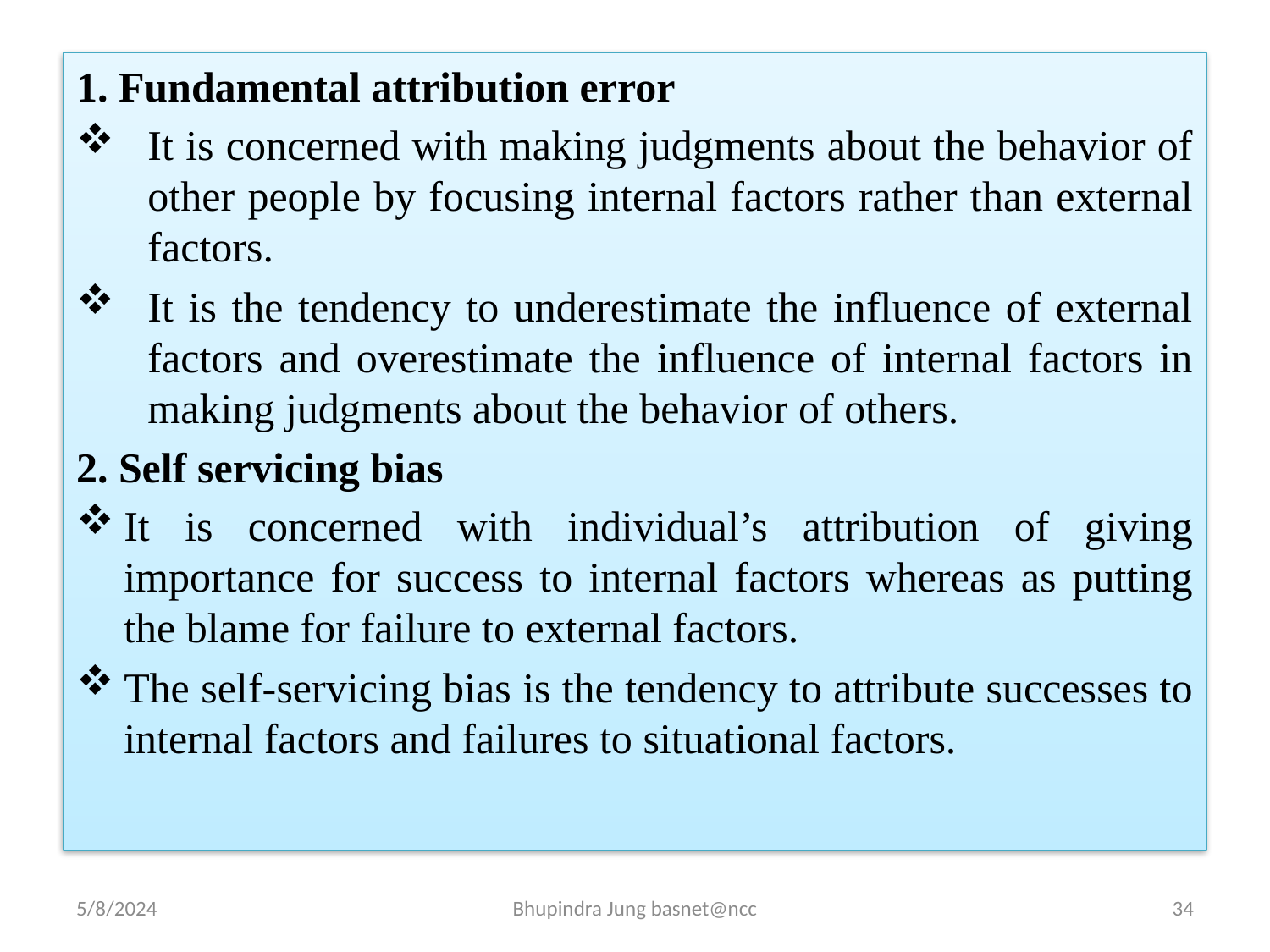

1. Fundamental attribution error
It is concerned with making judgments about the behavior of other people by focusing internal factors rather than external factors.
It is the tendency to underestimate the influence of external factors and overestimate the influence of internal factors in making judgments about the behavior of others.
2. Self servicing bias
It is concerned with individual’s attribution of giving importance for success to internal factors whereas as putting the blame for failure to external factors.
The self-servicing bias is the tendency to attribute successes to internal factors and failures to situational factors.

5/8/2024
Bhupindra Jung basnet@ncc
34